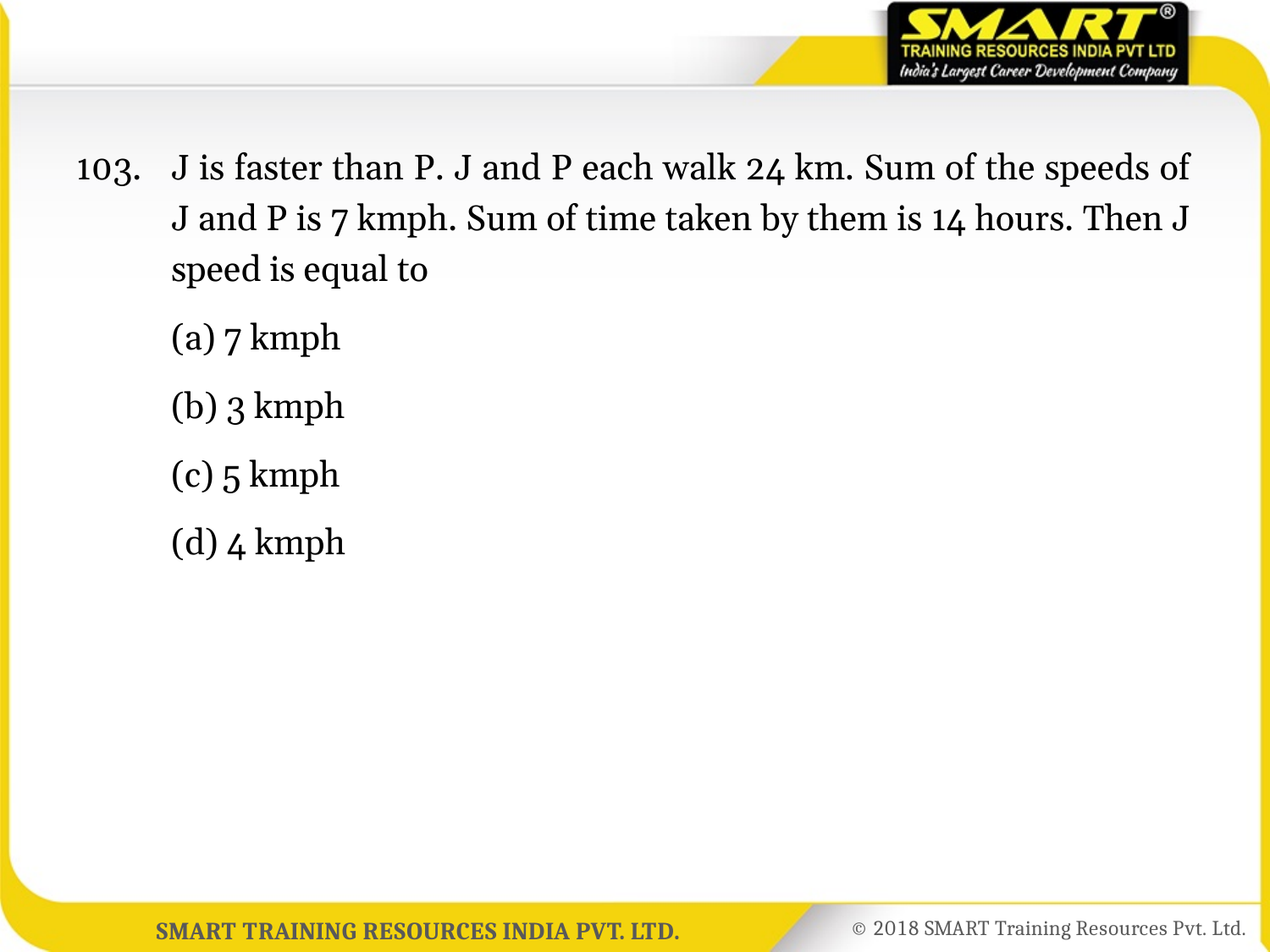

103.	J is faster than P. J and P each walk 24 km. Sum of the speeds of J and P is 7 kmph. Sum of time taken by them is 14 hours. Then J speed is equal to
	(a) 7 kmph
	(b) 3 kmph
	(c) 5 kmph
	(d) 4 kmph